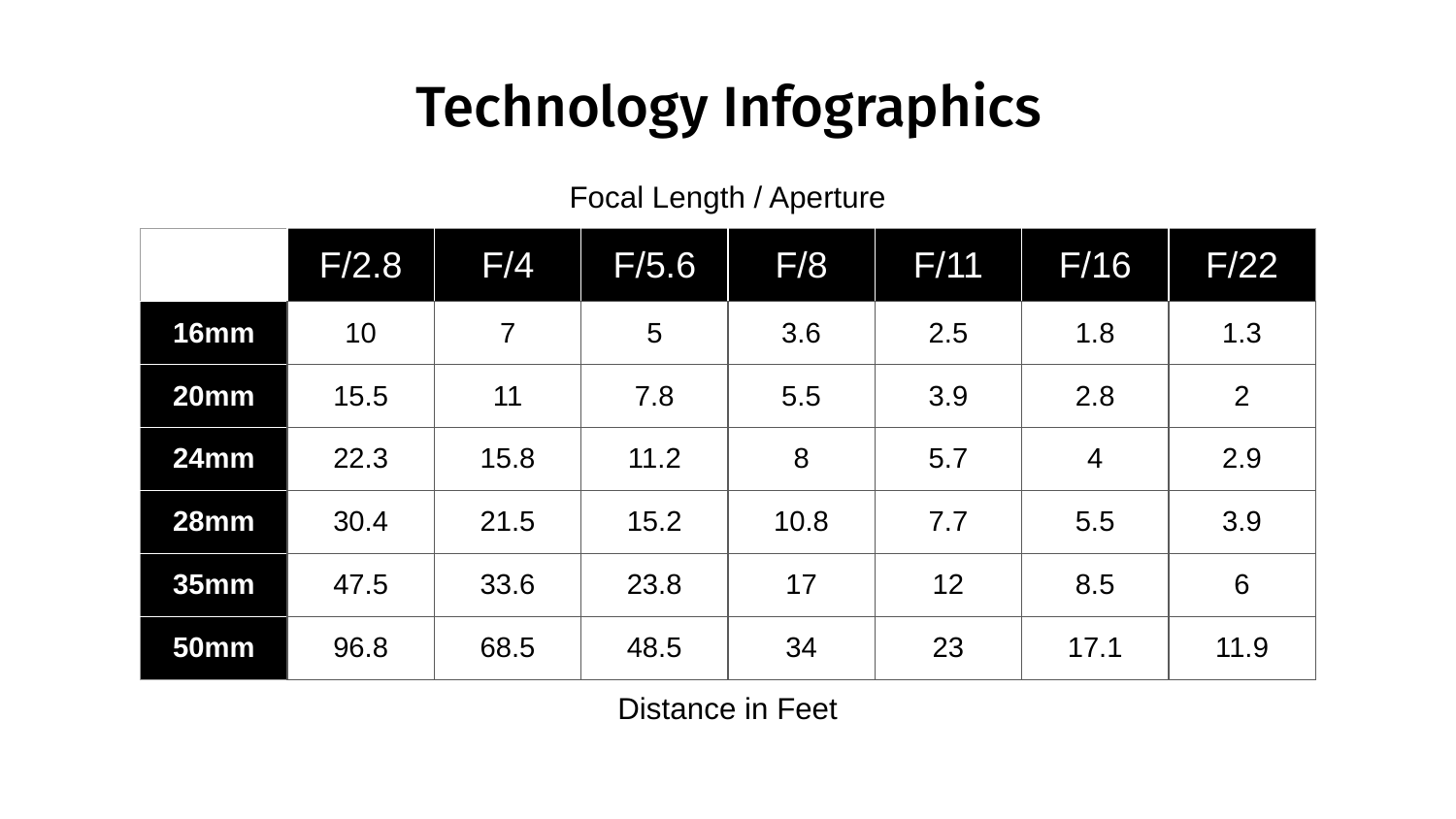

Technology Infographics
Focal Length / Aperture
|  | F/2.8 | F/4 | F/5.6 | F/8 | F/11 | F/16 | F/22 |
| --- | --- | --- | --- | --- | --- | --- | --- |
| 16mm | 10 | 7 | 5 | 3.6 | 2.5 | 1.8 | 1.3 |
| 20mm | 15.5 | 11 | 7.8 | 5.5 | 3.9 | 2.8 | 2 |
| 24mm | 22.3 | 15.8 | 11.2 | 8 | 5.7 | 4 | 2.9 |
| 28mm | 30.4 | 21.5 | 15.2 | 10.8 | 7.7 | 5.5 | 3.9 |
| 35mm | 47.5 | 33.6 | 23.8 | 17 | 12 | 8.5 | 6 |
| 50mm | 96.8 | 68.5 | 48.5 | 34 | 23 | 17.1 | 11.9 |
Distance in Feet